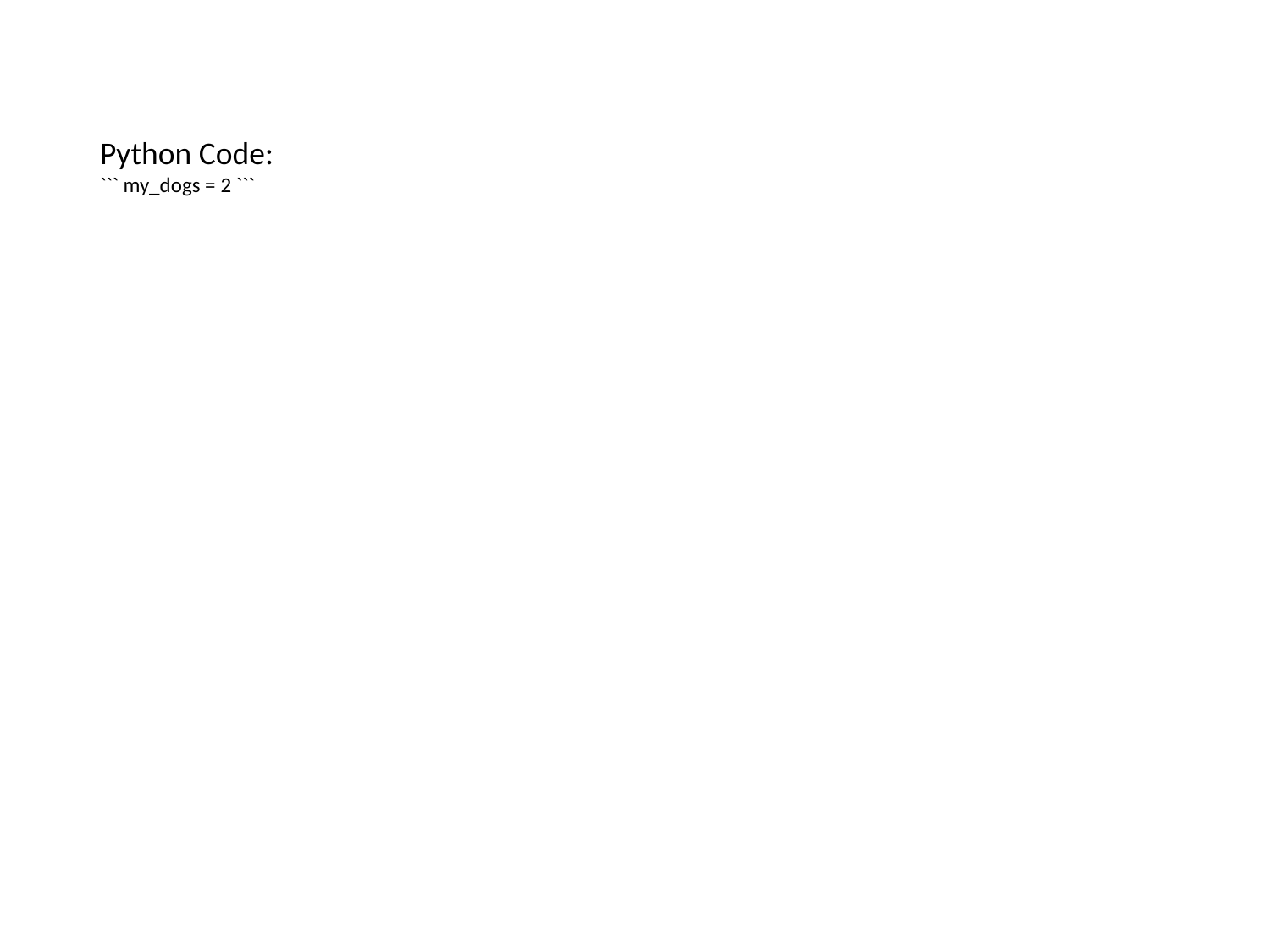

Python Code:
``` my_dogs = 2 ```